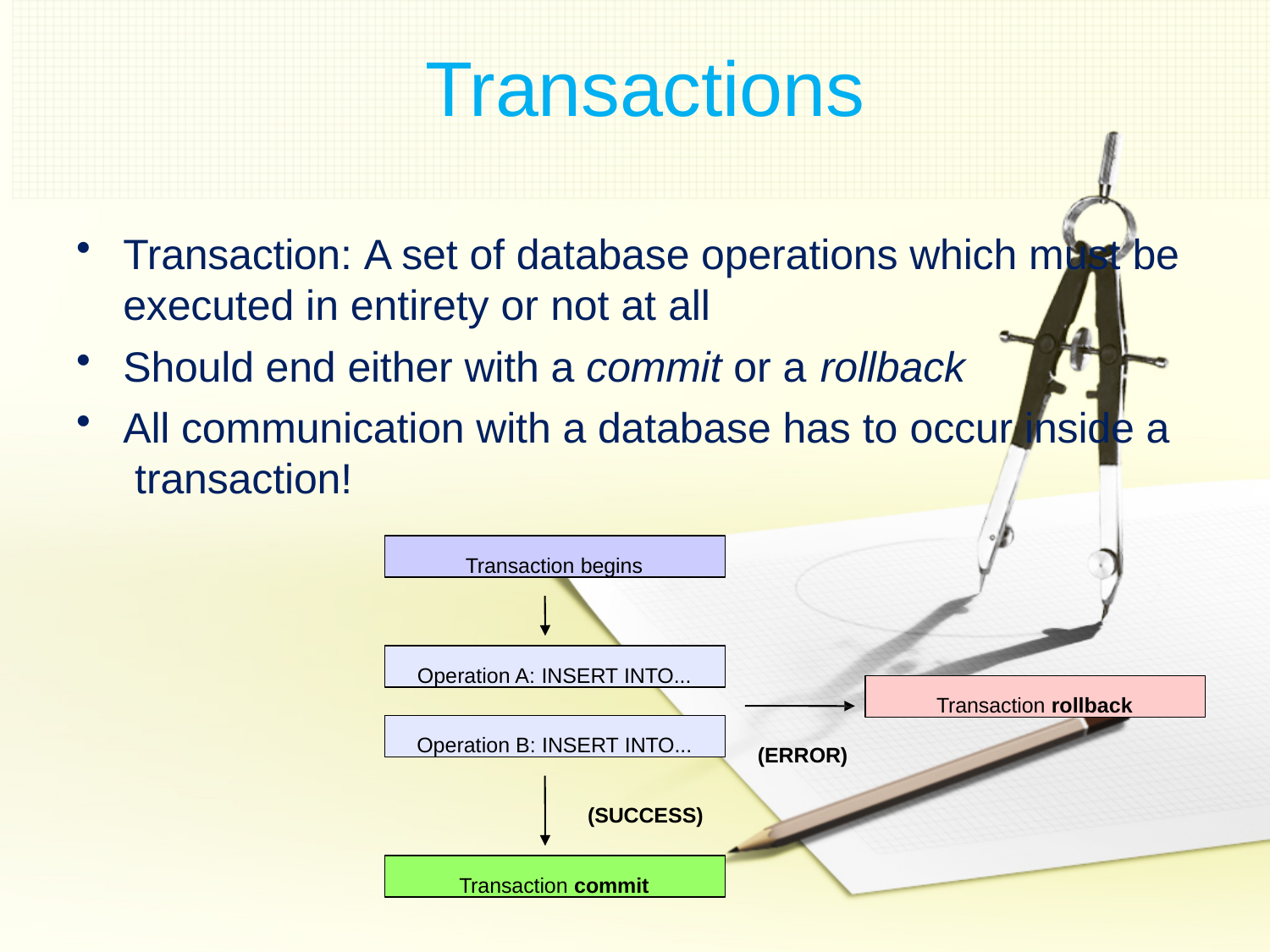

# Transactions
Transaction: A set of database operations which must be
executed in entirety or not at all
Should end either with a commit or a rollback
All communication with a database has to occur inside a  transaction!
Transaction begins

Operation A: INSERT INTO...
Transaction rollback

Operation B: INSERT INTO...
(ERROR)

(SUCCESS)
Transaction commit